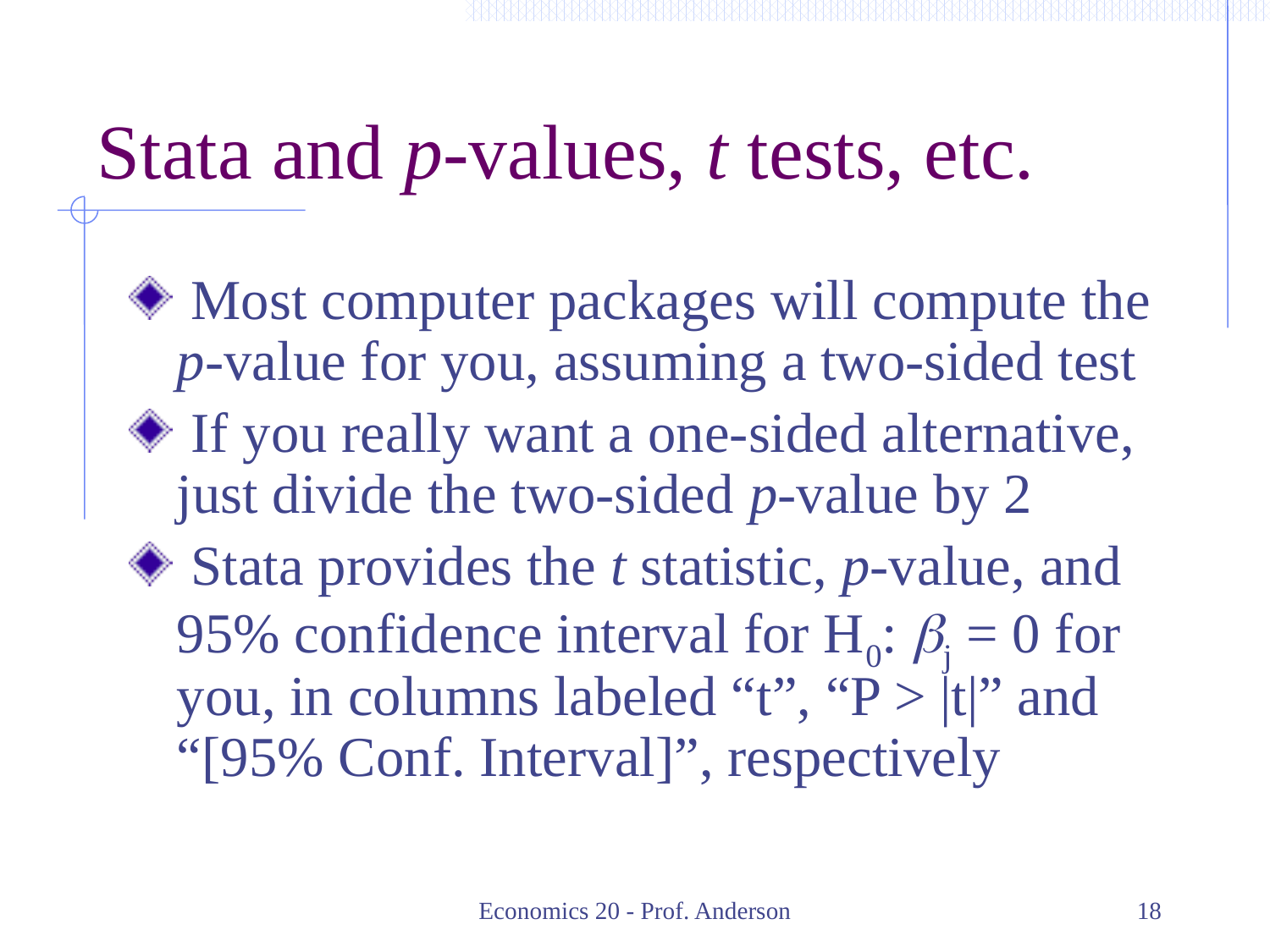

# Stata and p-values, t tests, etc.
 Most computer packages will compute the p-value for you, assuming a two-sided test
 If you really want a one-sided alternative, just divide the two-sided p-value by 2
 Stata provides the t statistic, p-value, and 95% confidence interval for H0: βj = 0 for you, in columns labeled “t”, “P > |t|” and “[95% Conf. Interval]”, respectively
Economics 20 - Prof. Anderson
18